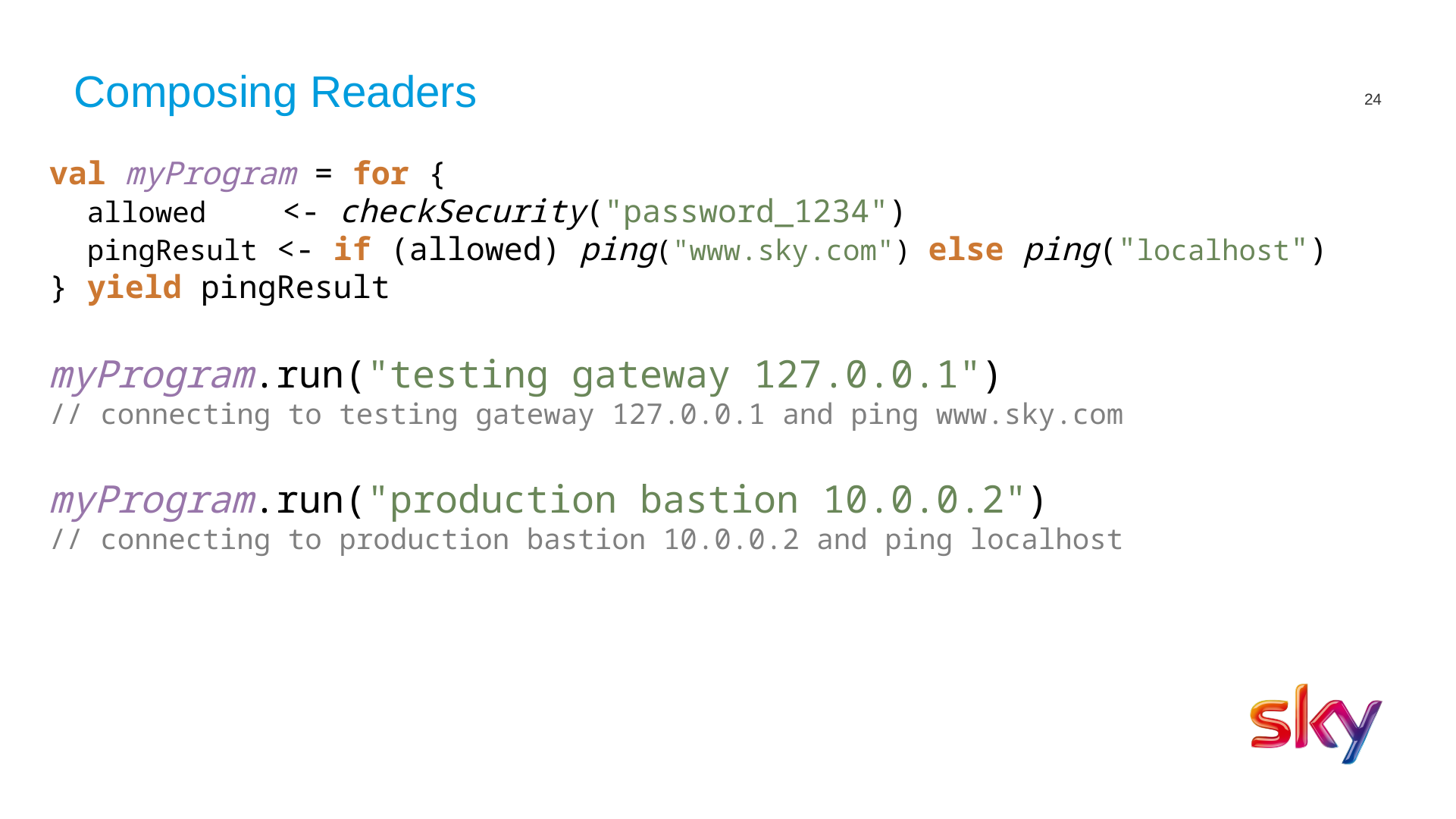

val myProgram = for {
  allowed    <- checkSecurity("password_1234")
  pingResult <- if (allowed) ping("www.sky.com") else ping("localhost")
} yield pingResult

myProgram.run("testing gateway 127.0.0.1")
// connecting to testing gateway 127.0.0.1 and ping www.sky.com
myProgram.run("production bastion 10.0.0.2")
// connecting to production bastion 10.0.0.2 and ping localhost
# Composing Readers